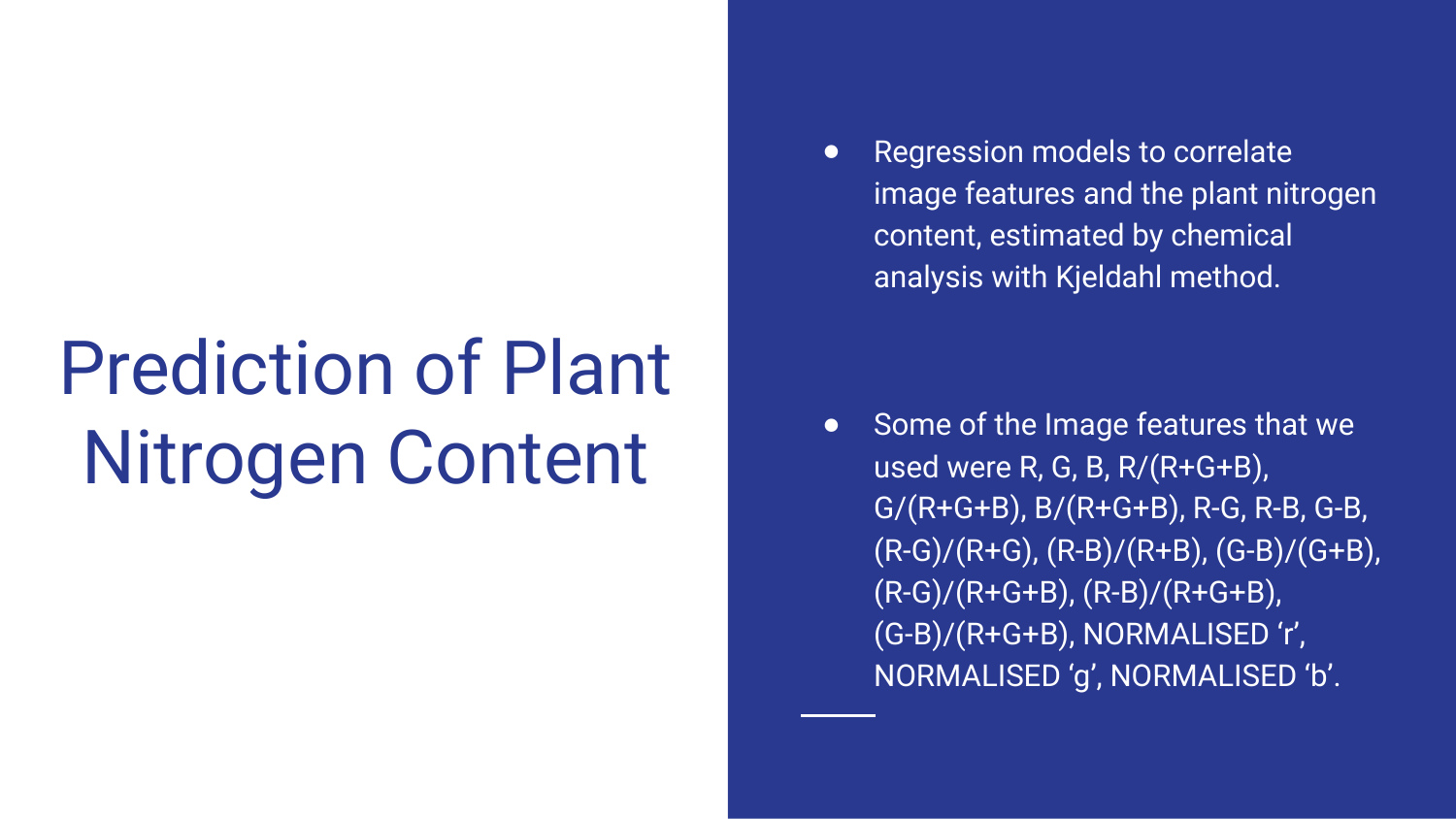

Regression models to correlate image features and the plant nitrogen content, estimated by chemical analysis with Kjeldahl method.

Some of the Image features that we used were R, G, B, R/(R+G+B), G/(R+G+B), B/(R+G+B), R-G, R-B, G-B, (R-G)/(R+G), (R-B)/(R+B), (G-B)/(G+B), (R-G)/(R+G+B), (R-B)/(R+G+B), (G-B)/(R+G+B), NORMALISED ‘r’, NORMALISED ‘g’, NORMALISED ‘b’.
# Prediction of Plant Nitrogen Content